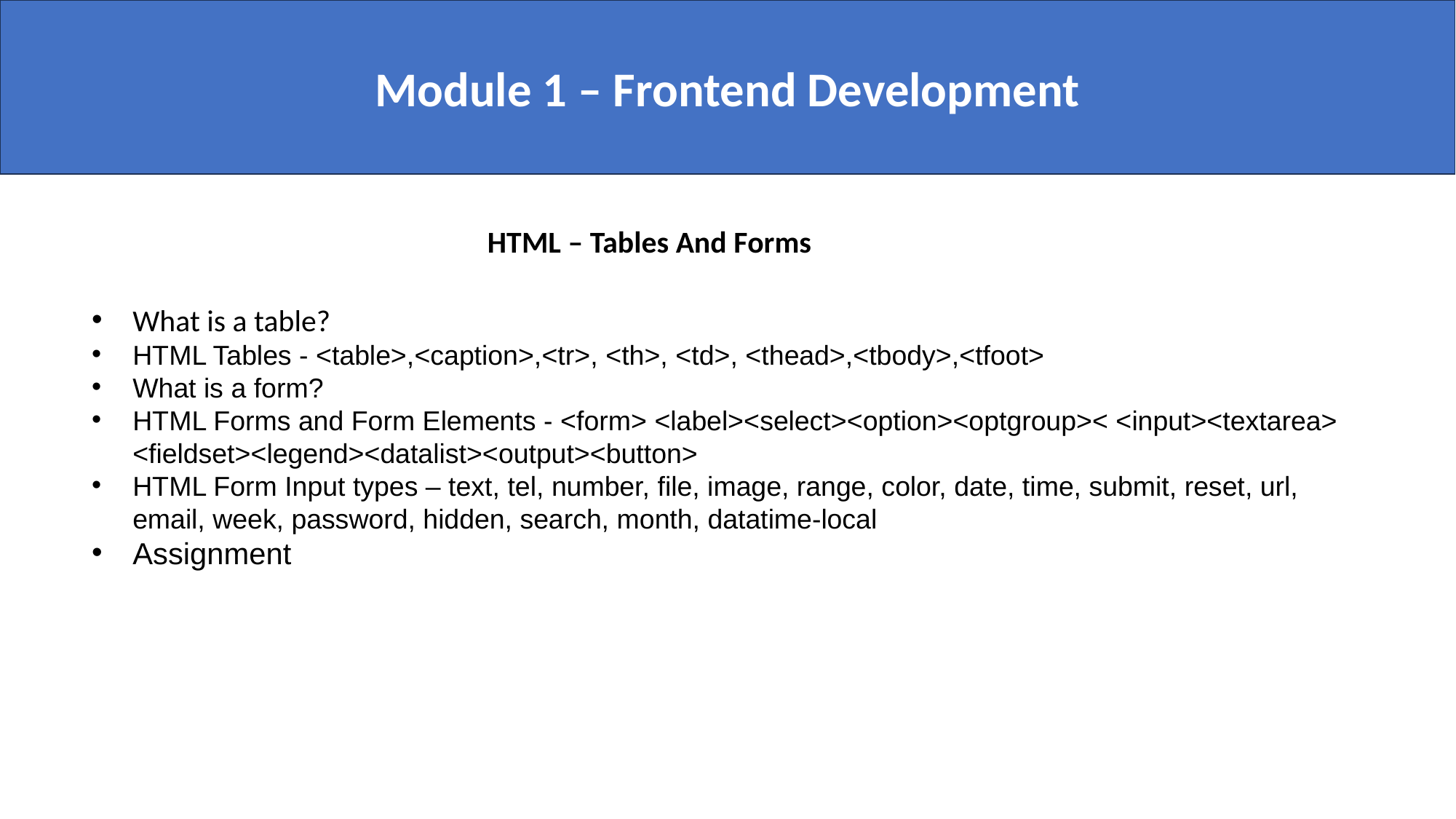

Module 1 – Frontend Development
HTML – Tables And Forms
What is a table?
HTML Tables - <table>,<caption>,<tr>, <th>, <td>, <thead>,<tbody>,<tfoot>
What is a form?
HTML Forms and Form Elements - <form> <label><select><option><optgroup>< <input><textarea> <fieldset><legend><datalist><output><button>
HTML Form Input types – text, tel, number, file, image, range, color, date, time, submit, reset, url, email, week, password, hidden, search, month, datatime-local
Assignment